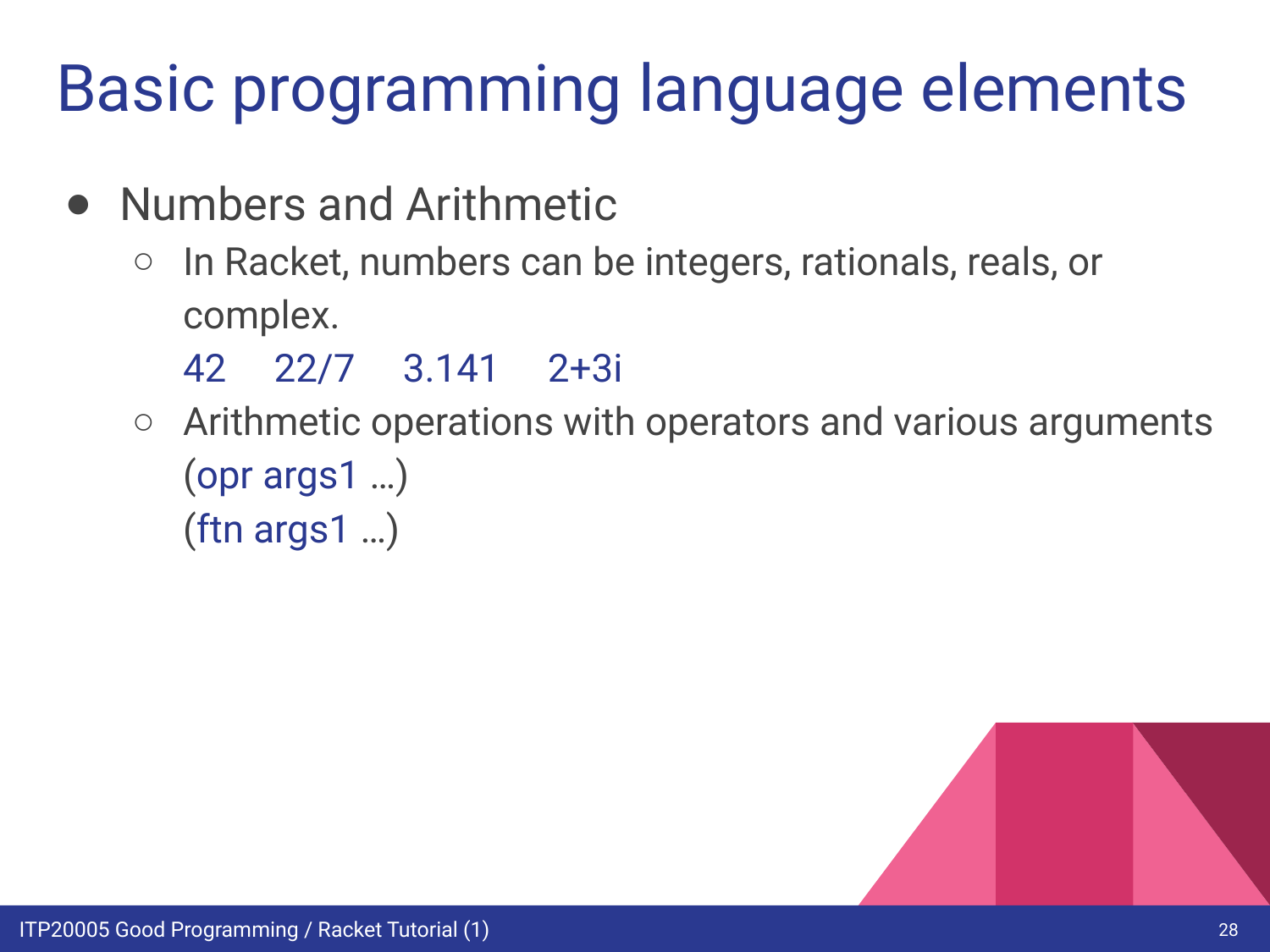

# Basic programming language elements
Numbers and Arithmetic
In Racket, numbers can be integers, rationals, reals, or complex.
42     22/7     3.141     2+3i
Arithmetic operations with operators and various arguments
(opr args1 …)
(ftn args1 …)
28